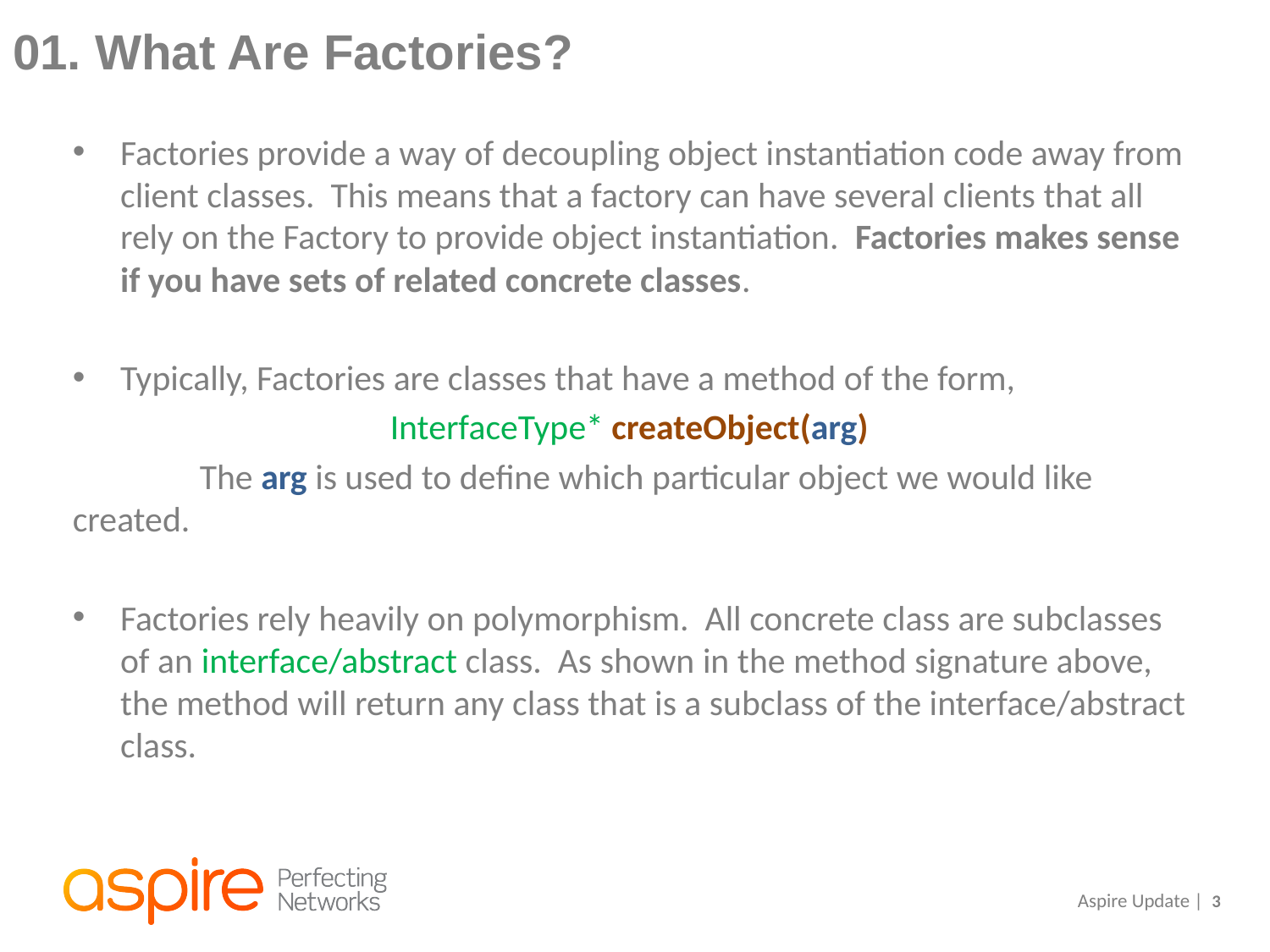

# 01. What Are Factories?
Factories provide a way of decoupling object instantiation code away from client classes.  This means that a factory can have several clients that all rely on the Factory to provide object instantiation.  Factories makes sense if you have sets of related concrete classes.

Typically, Factories are classes that have a method of the form,
InterfaceType* createObject(arg)
	The arg is used to define which particular object we would like created.

Factories rely heavily on polymorphism.  All concrete class are subclasses of an interface/abstract class.  As shown in the method signature above,  the method will return any class that is a subclass of the interface/abstract class.